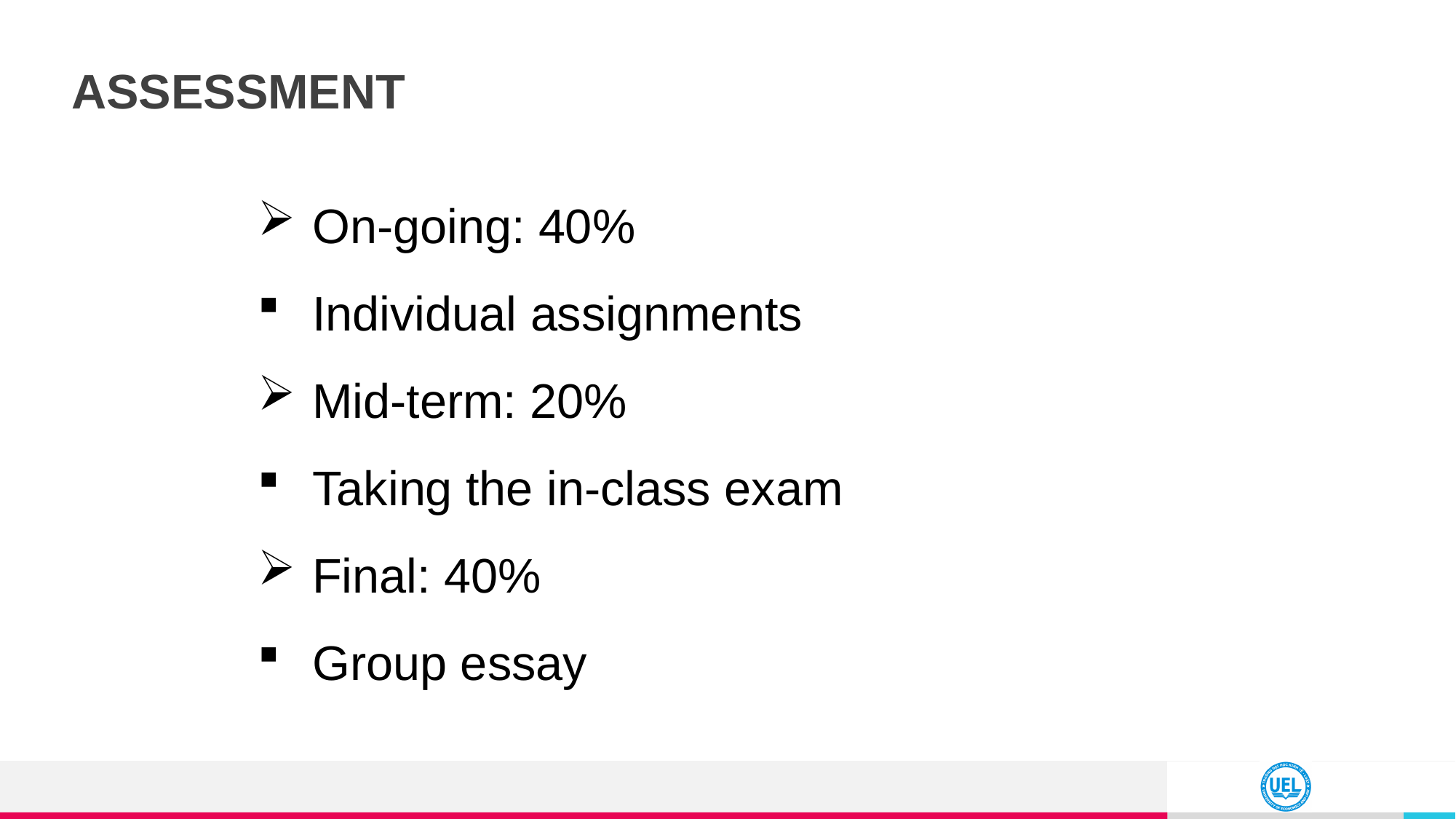

16
# ASSESSMENT
On-going: 40%
Individual assignments
Mid-term: 20%
Taking the in-class exam
Final: 40%
Group essay